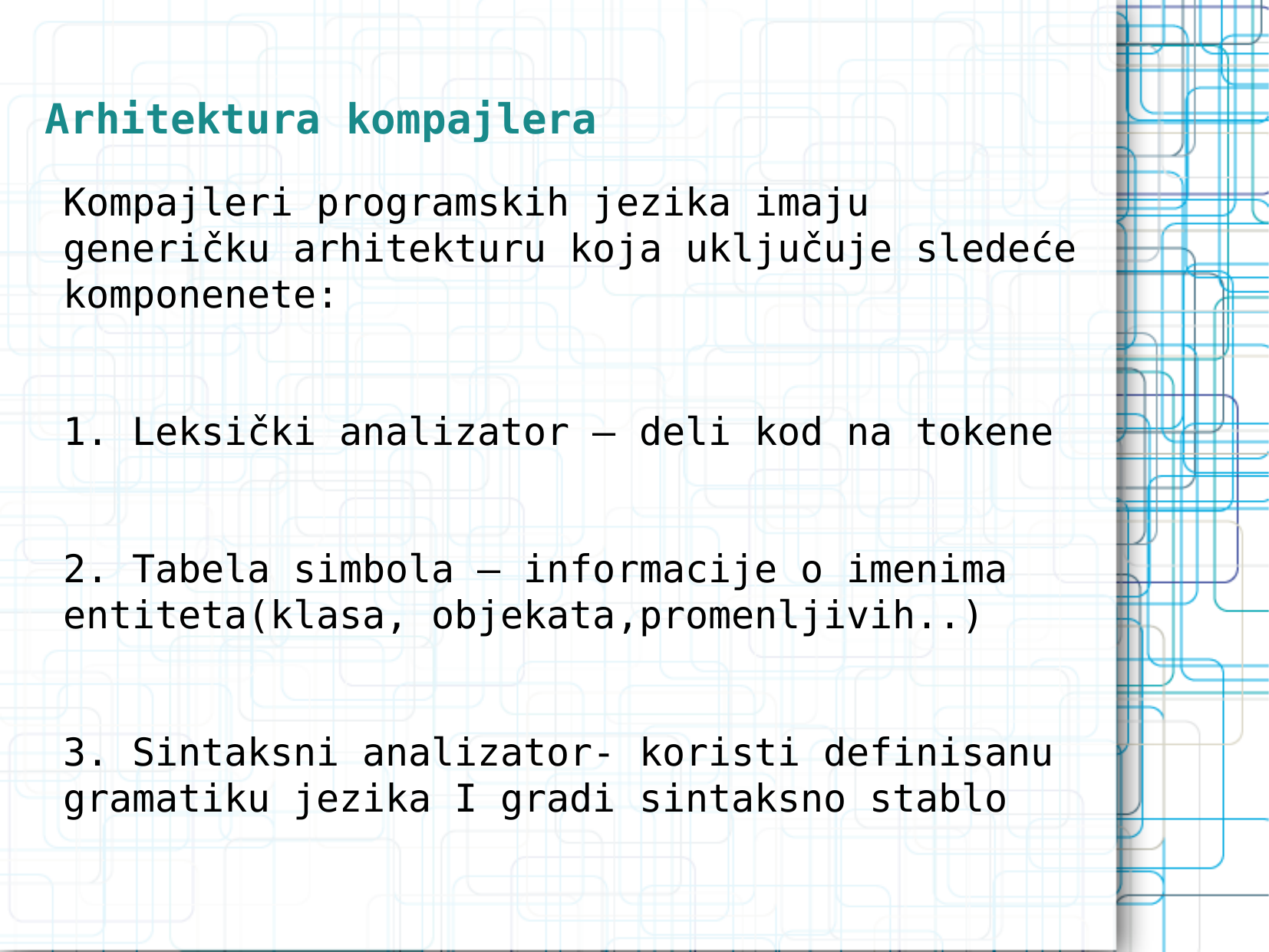

Arhitektura kompajlera
Kompajleri programskih jezika imaju generičku arhitekturu koja uključuje sledeće komponenete:

1. Leksički analizator – deli kod na tokene

2. Tabela simbola – informacije o imenima entiteta(klasa, objekata,promenljivih..)

3. Sintaksni analizator- koristi definisanu gramatiku jezika I gradi sintaksno stablo